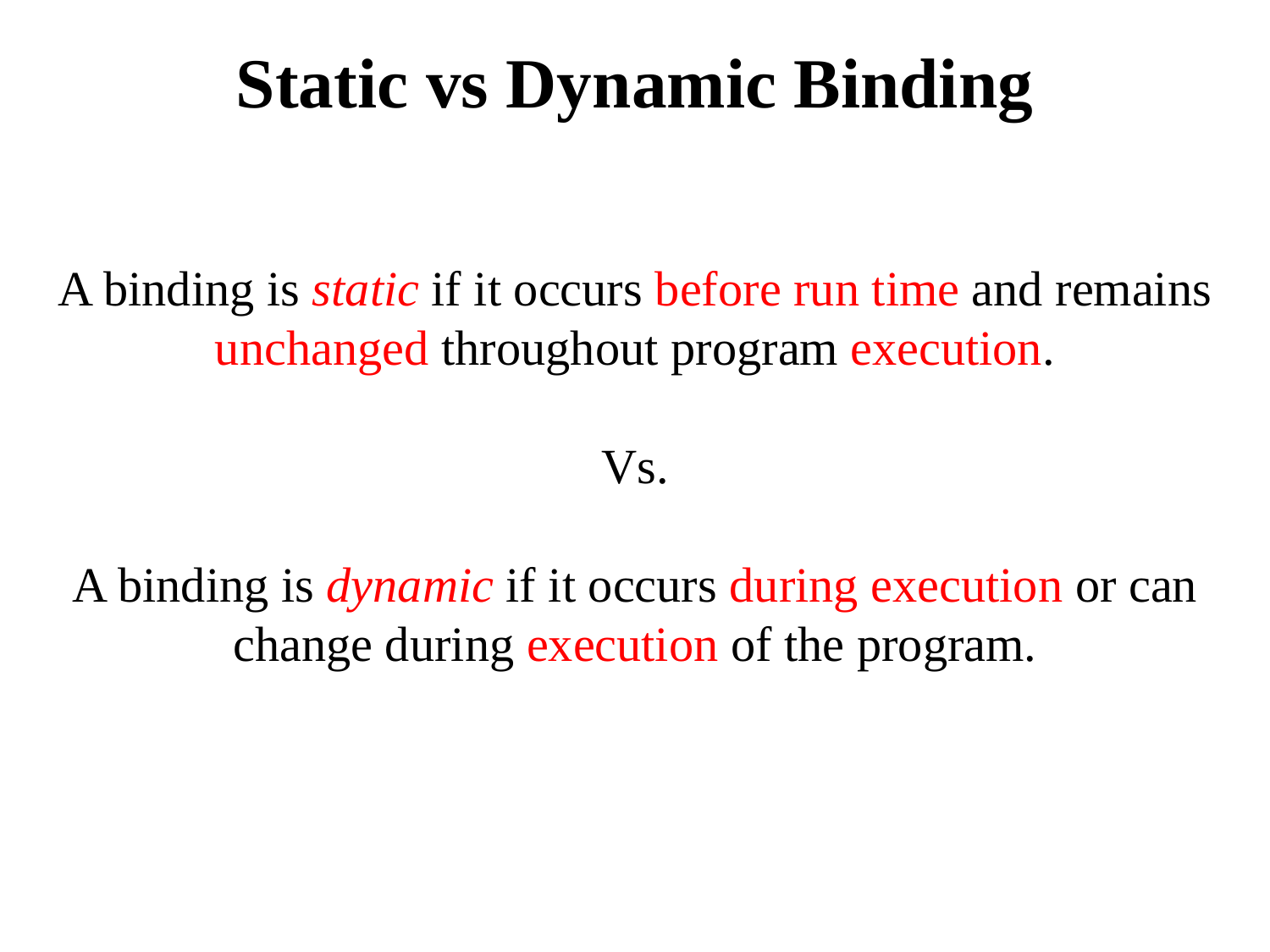

# Static vs Dynamic Binding
A binding is static if it occurs before run time and remains unchanged throughout program execution.

Vs.

A binding is dynamic if it occurs during execution or can change during execution of the program.